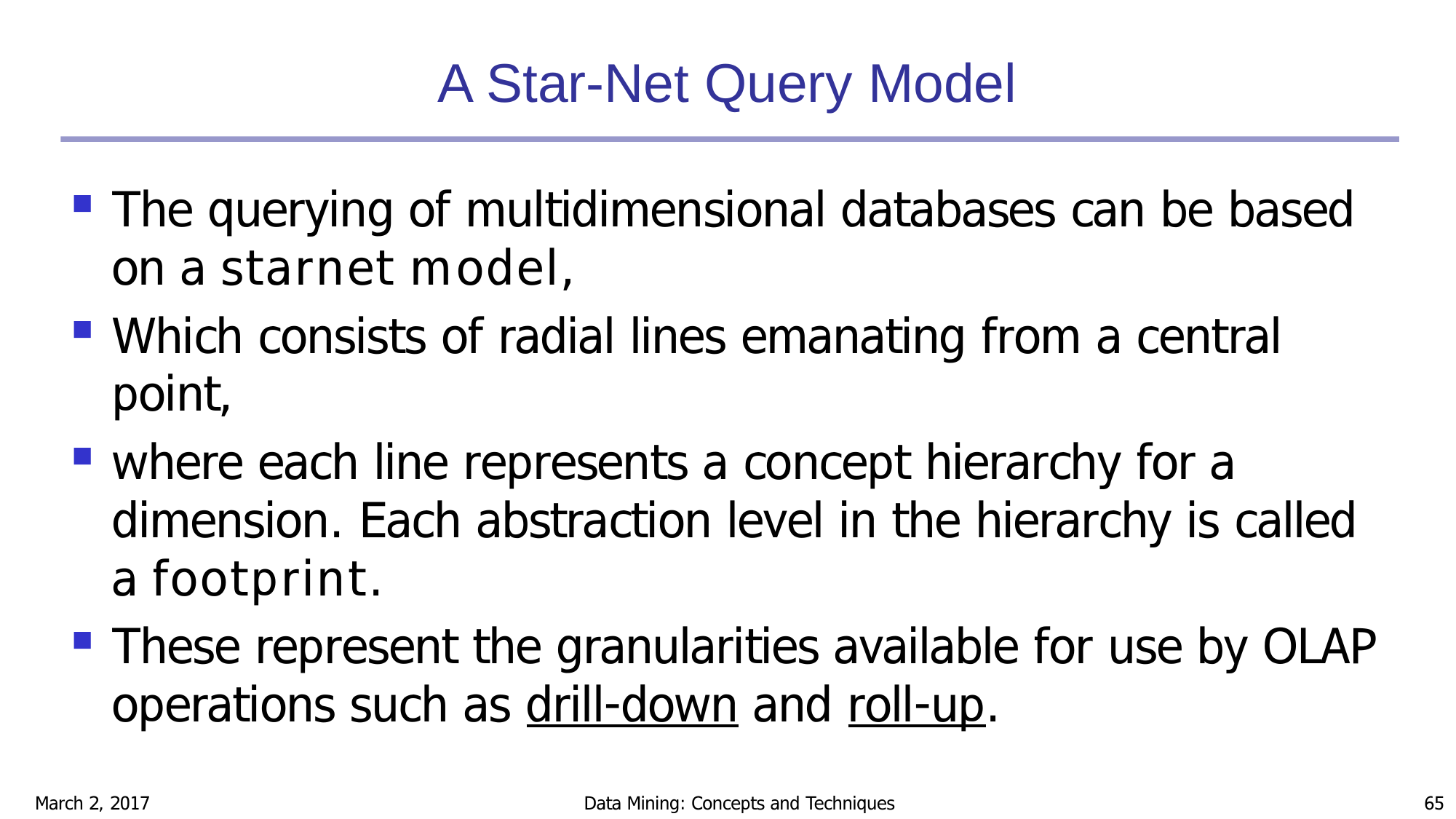

# A Star-Net Query Model
The querying of multidimensional databases can be based on a starnet model,
Which consists of radial lines emanating from a central point,
where each line represents a concept hierarchy for a dimension. Each abstraction level in the hierarchy is called a footprint.
These represent the granularities available for use by OLAP operations such as drill-down and roll-up.
March 2, 2017
Data Mining: Concepts and Techniques
65